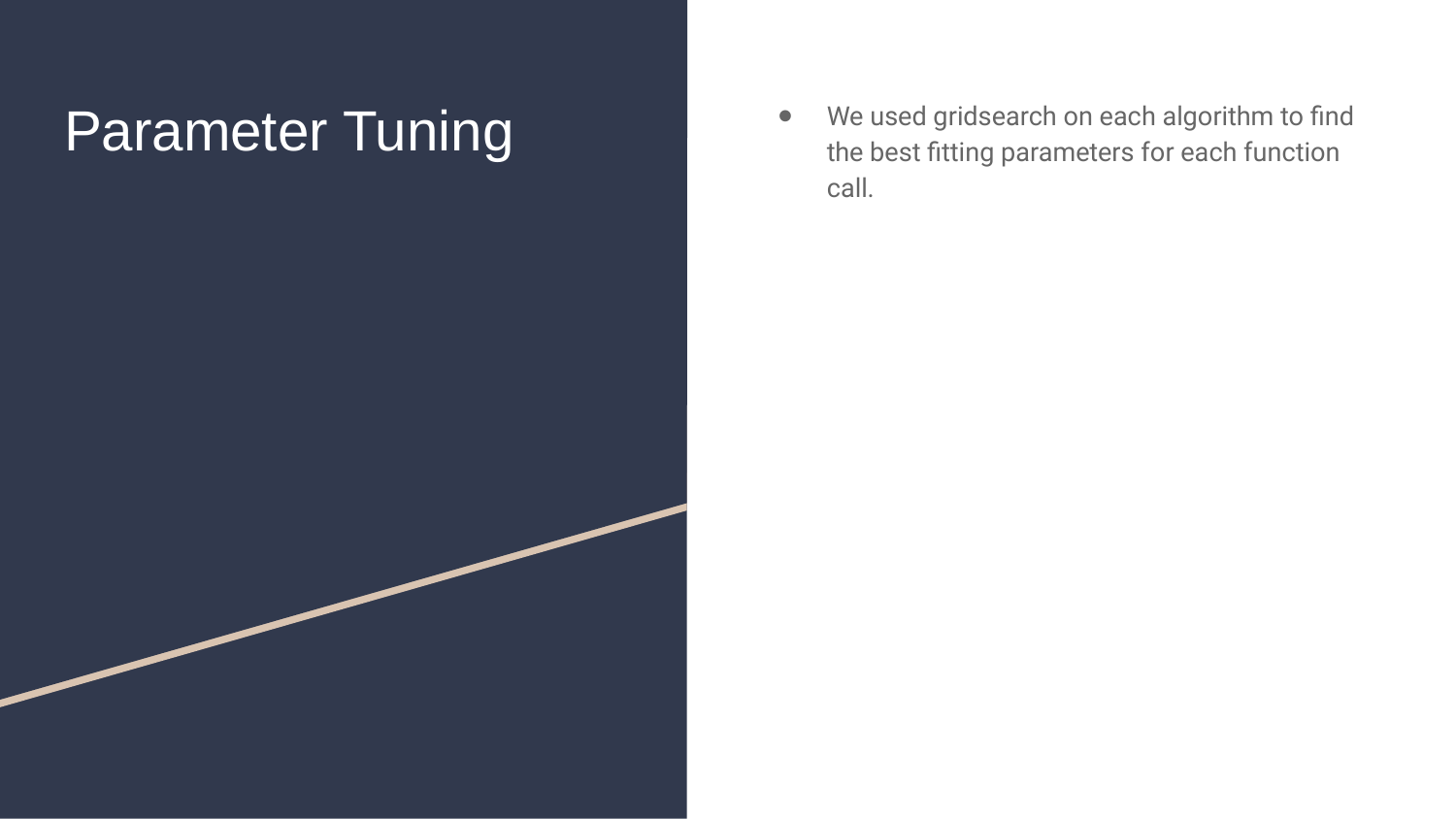

# Parameter Tuning
We used gridsearch on each algorithm to find the best fitting parameters for each function call.